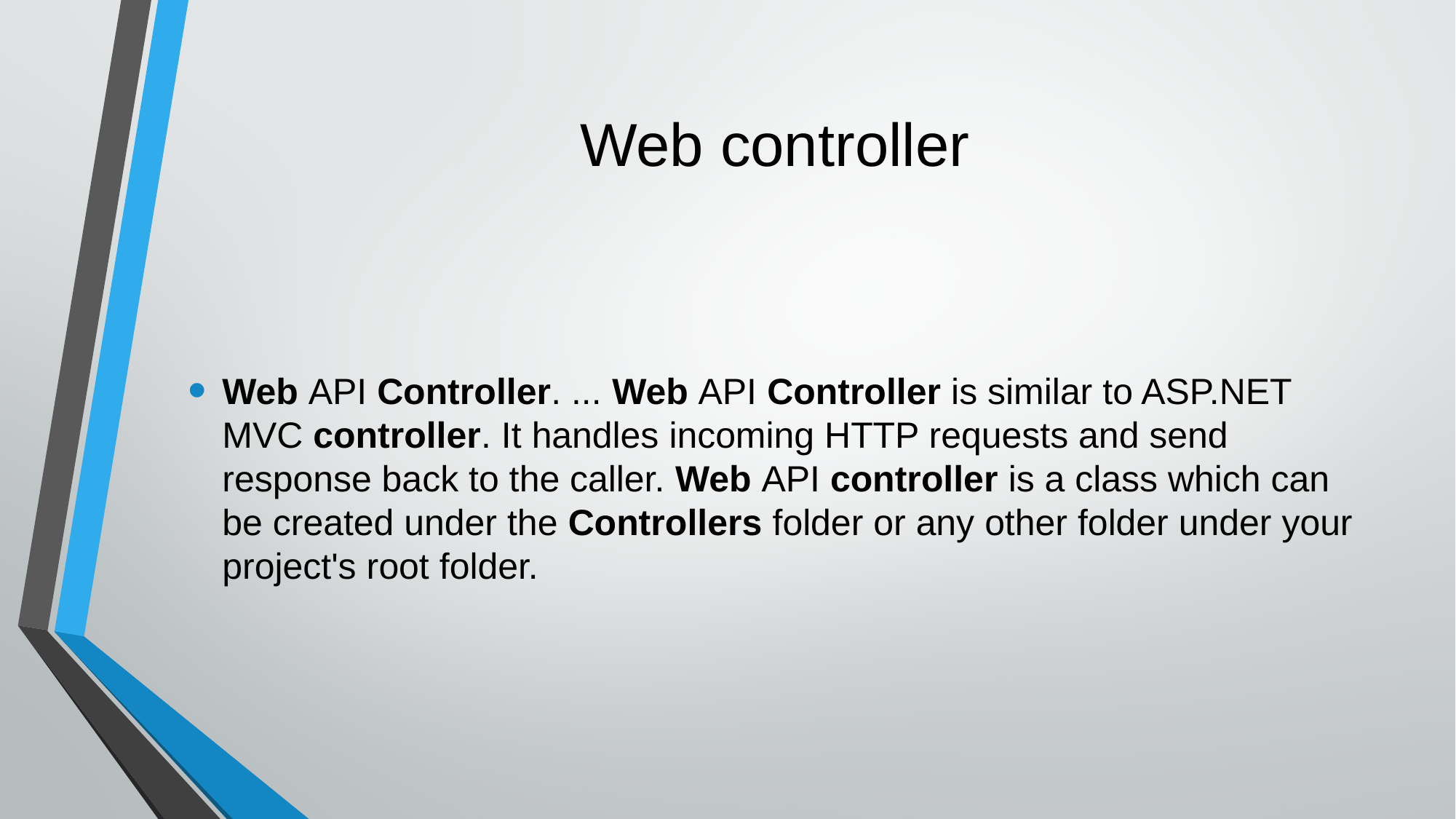

# Web controller

Web API Controller. ... Web API Controller is similar to ASP.NET MVC controller. It handles incoming HTTP requests and send response back to the caller. Web API controller is a class which can be created under the Controllers folder or any other folder under your project's root folder.